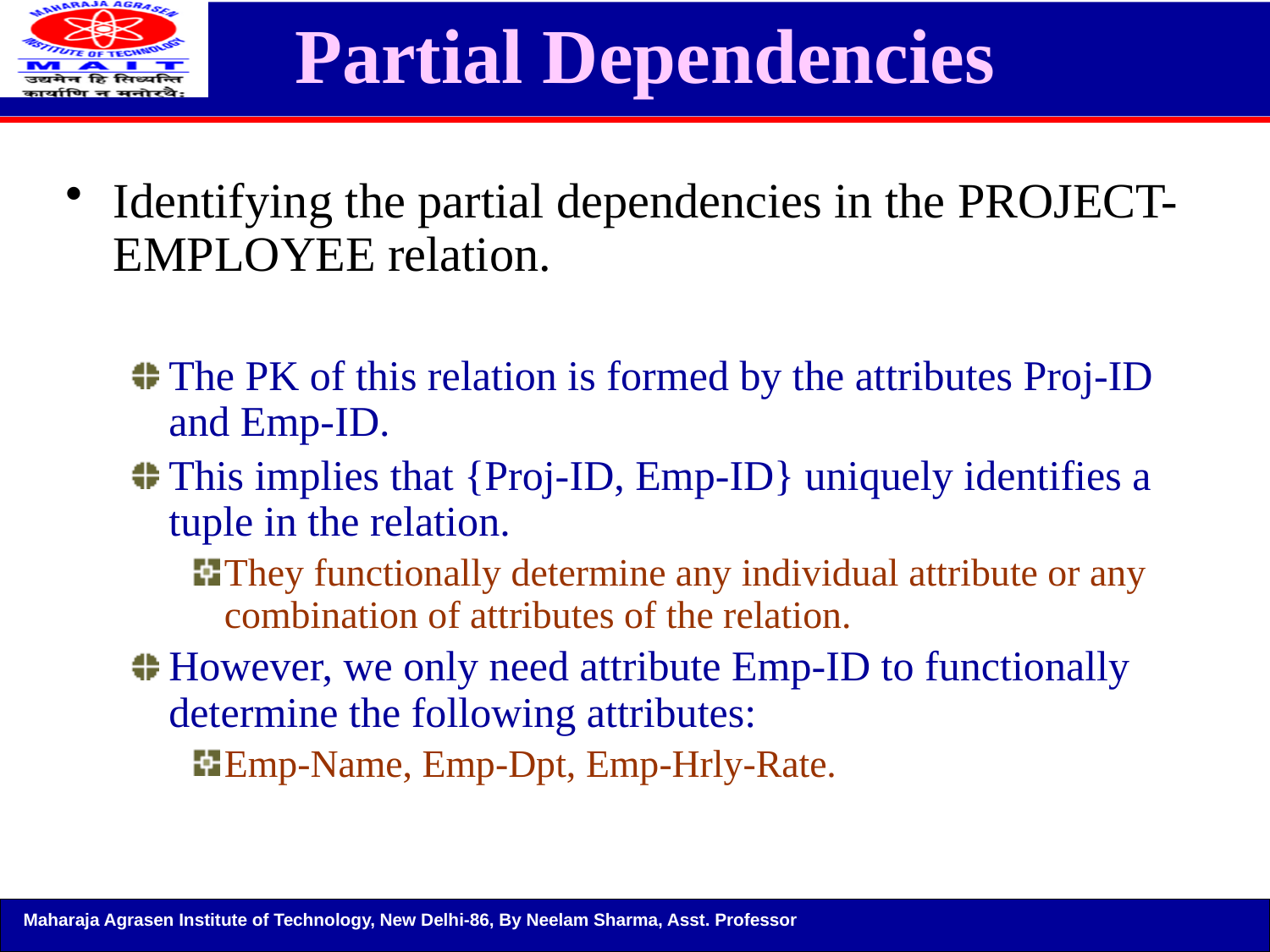

# Partial Dependencies
Identifying the partial dependencies in the PROJECT-EMPLOYEE relation.

The PK of this relation is formed by the attributes Proj-ID and Emp-ID.
This implies that {Proj-ID, Emp-ID} uniquely identifies a tuple in the relation.
They functionally determine any individual attribute or any combination of attributes of the relation.
However, we only need attribute Emp-ID to functionally determine the following attributes:
Emp-Name, Emp-Dpt, Emp-Hrly-Rate.